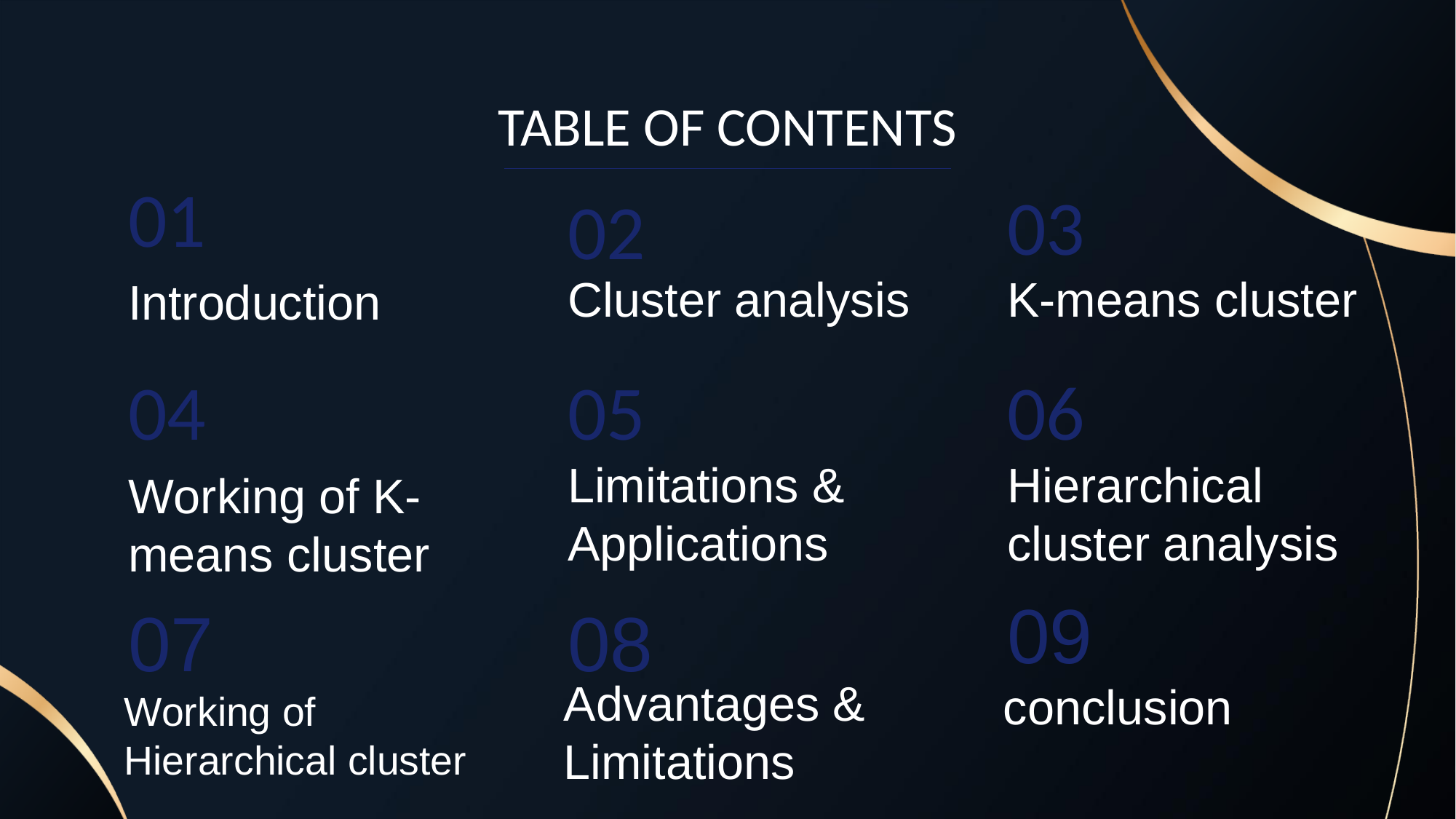

# Table of contents
01
03
02
Cluster analysis
K-means cluster
Introduction
04
05
06
Working of K-means cluster
Limitations & Applications
Hierarchical cluster analysis
09
07
08

Working of Hierarchical cluster
Advantages & Limitations
conclusion